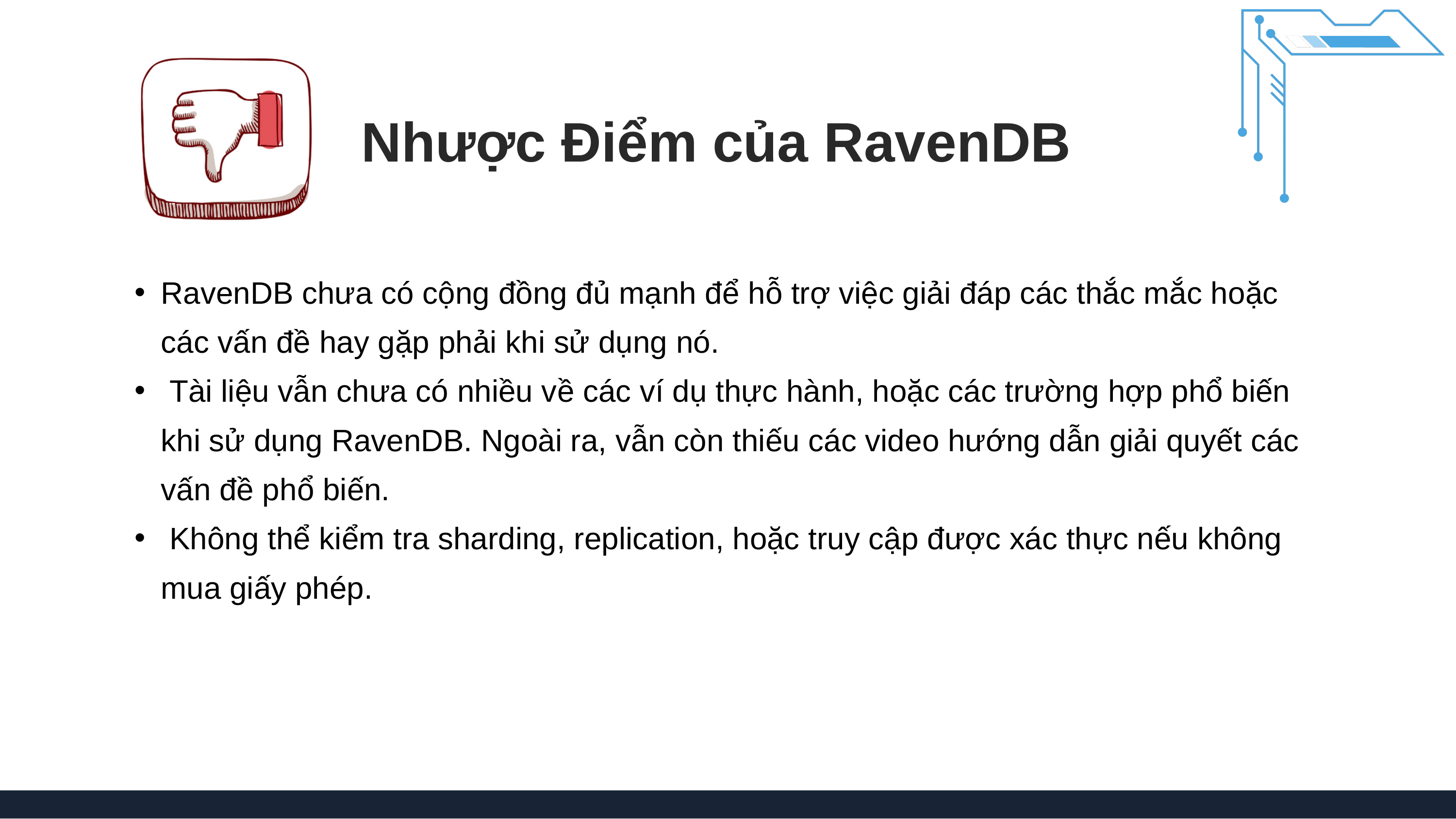

Nhược Điểm của RavenDB
RavenDB chưa có cộng đồng đủ mạnh để hỗ trợ việc giải đáp các thắc mắc hoặc các vấn đề hay gặp phải khi sử dụng nó.
 Tài liệu vẫn chưa có nhiều về các ví dụ thực hành, hoặc các trường hợp phổ biến khi sử dụng RavenDB. Ngoài ra, vẫn còn thiếu các video hướng dẫn giải quyết các vấn đề phổ biến.
 Không thể kiểm tra sharding, replication, hoặc truy cập được xác thực nếu không mua giấy phép.